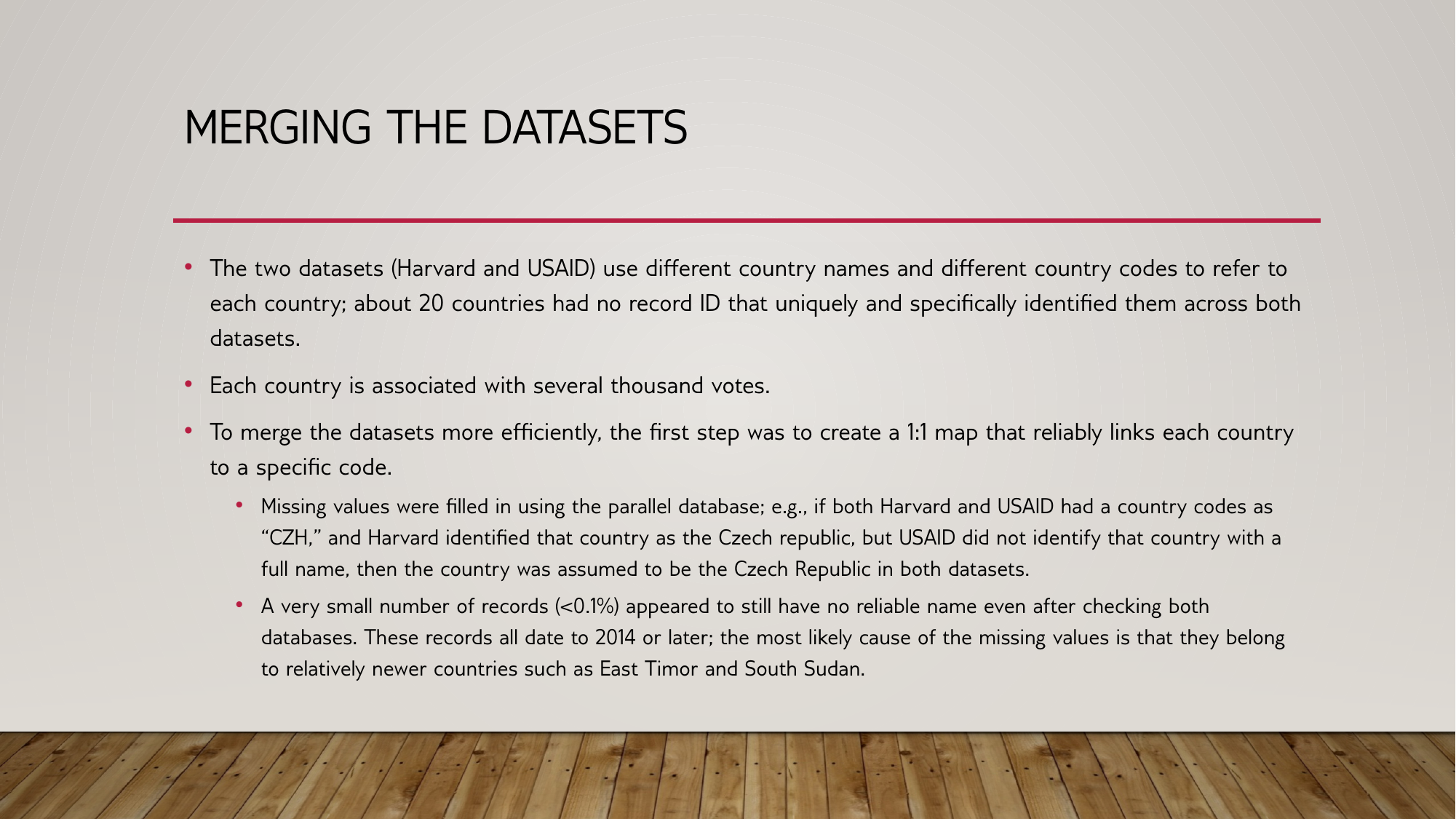

# Merging the datasets
The two datasets (Harvard and USAID) use different country names and different country codes to refer to each country; about 20 countries had no record ID that uniquely and specifically identified them across both datasets.
Each country is associated with several thousand votes.
To merge the datasets more efficiently, the first step was to create a 1:1 map that reliably links each country to a specific code.
Missing values were filled in using the parallel database; e.g., if both Harvard and USAID had a country codes as “CZH,” and Harvard identified that country as the Czech republic, but USAID did not identify that country with a full name, then the country was assumed to be the Czech Republic in both datasets.
A very small number of records (<0.1%) appeared to still have no reliable name even after checking both databases. These records all date to 2014 or later; the most likely cause of the missing values is that they belong to relatively newer countries such as East Timor and South Sudan.